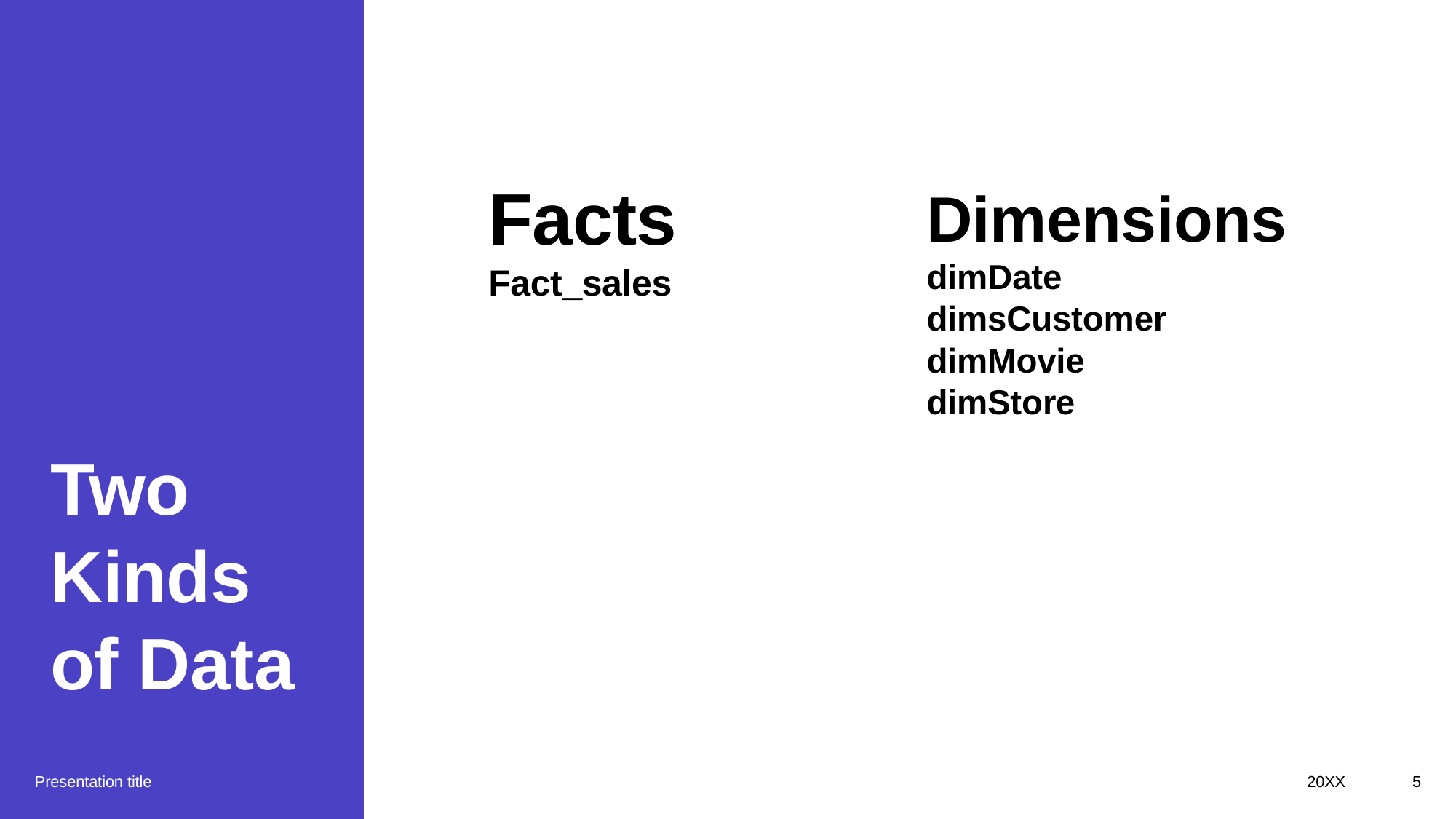

Facts
Fact_sales
# Two Kinds of Data
Dimensions
dimDate
dimsCustomer
dimMovie
dimStore
20XX
Presentation title
5